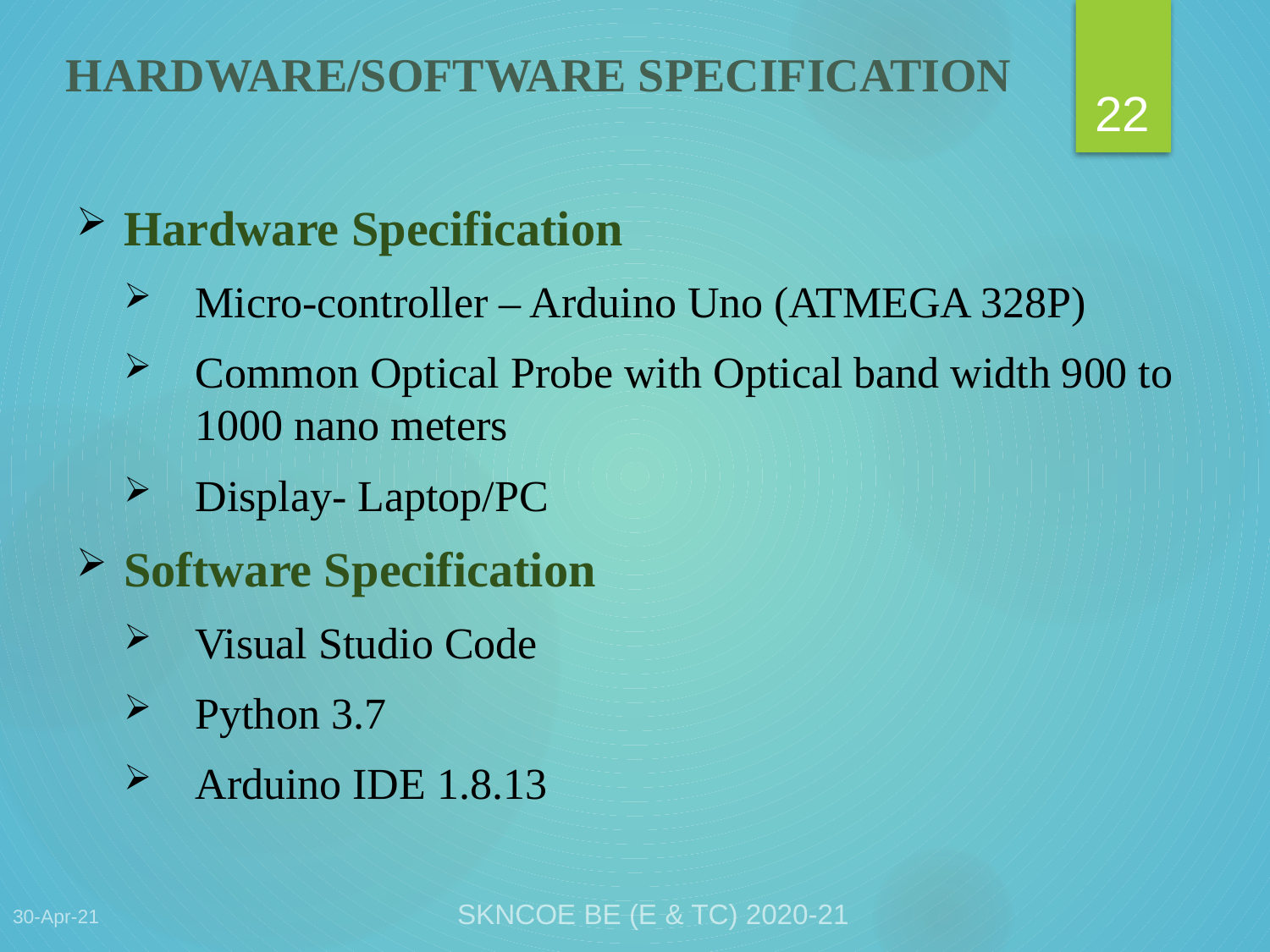

# HARDWARE/SOFTWARE SPECIFICATION
22
Hardware Specification
Micro-controller – Arduino Uno (ATMEGA 328P)
Common Optical Probe with Optical band width 900 to 1000 nano meters
Display- Laptop/PC
Software Specification
Visual Studio Code
Python 3.7
Arduino IDE 1.8.13

30-Apr-21
SKNCOE BE (E & TC) 2020-21